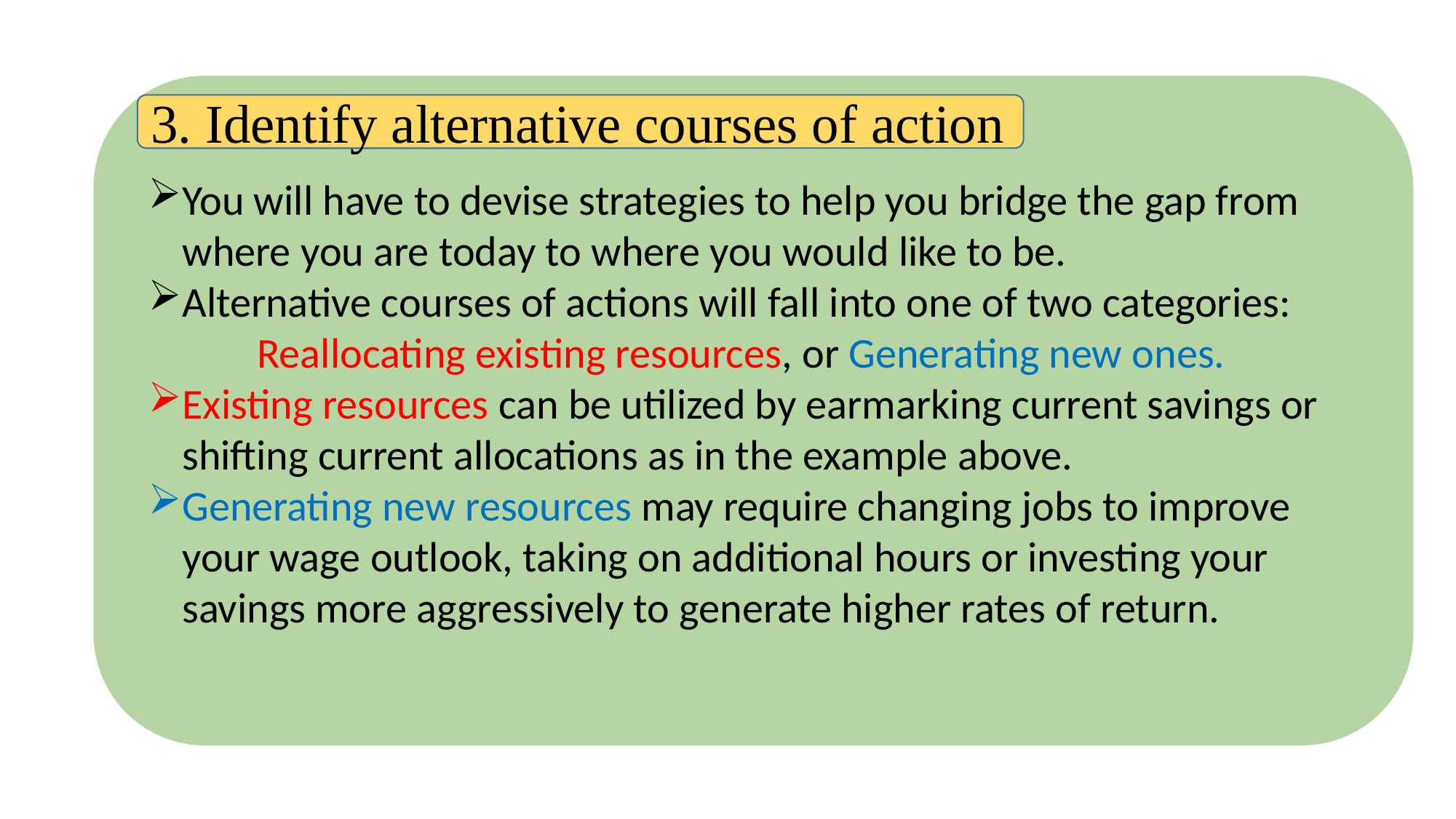

3. Identify alternative courses of action
You will have to devise strategies to help you bridge the gap from where you are today to where you would like to be.
Alternative courses of actions will fall into one of two categories:
	Reallocating existing resources, or Generating new ones.
Existing resources can be utilized by earmarking current savings or shifting current allocations as in the example above.
Generating new resources may require changing jobs to improve your wage outlook, taking on additional hours or investing your savings more aggressively to generate higher rates of return.